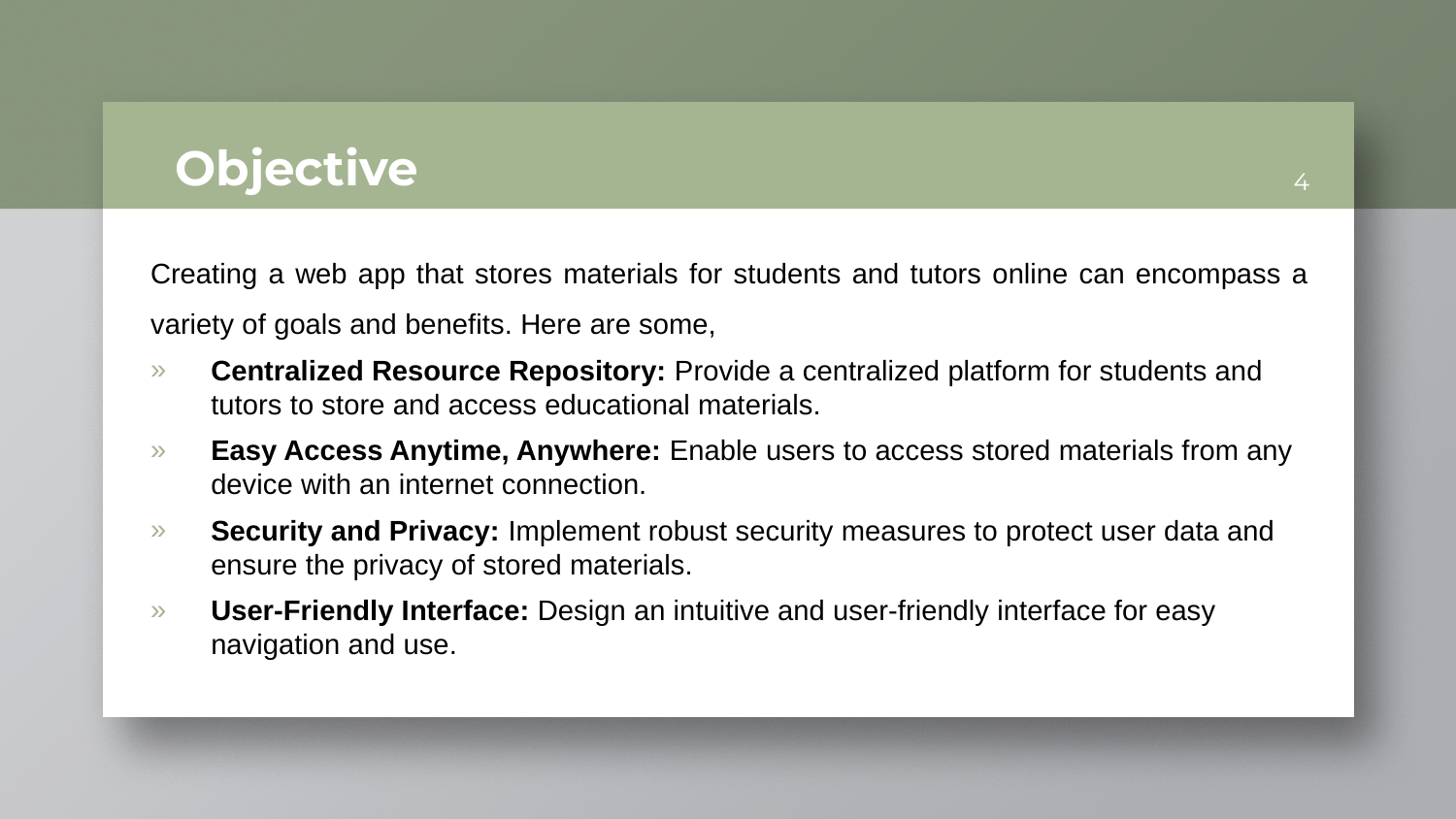

# Objective
4
Creating a web app that stores materials for students and tutors online can encompass a variety of goals and benefits. Here are some,
Centralized Resource Repository: Provide a centralized platform for students and tutors to store and access educational materials.
Easy Access Anytime, Anywhere: Enable users to access stored materials from any device with an internet connection.
Security and Privacy: Implement robust security measures to protect user data and ensure the privacy of stored materials.
User-Friendly Interface: Design an intuitive and user-friendly interface for easy navigation and use.